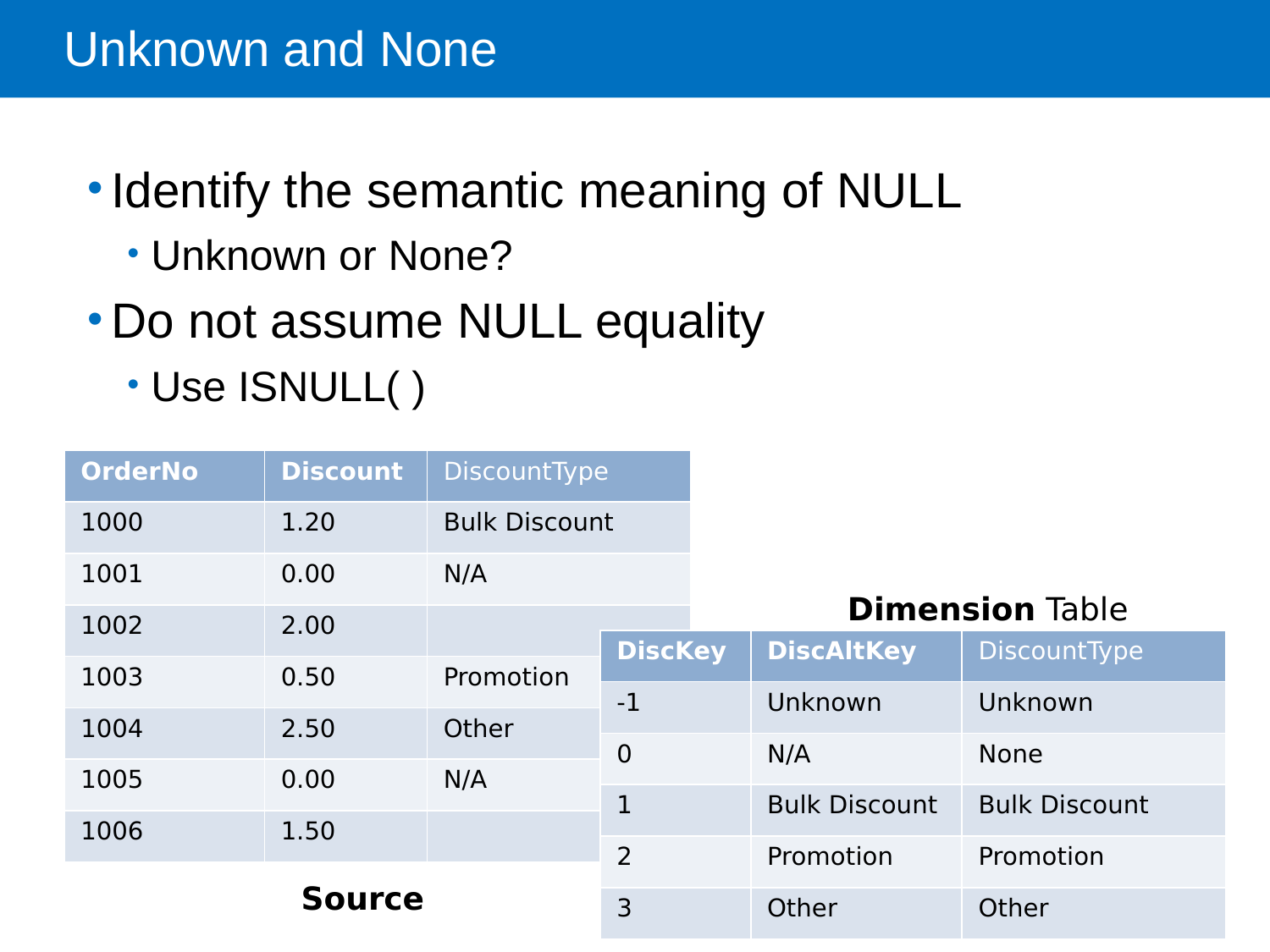

# Unknown and None
Identify the semantic meaning of NULL
Unknown or None?
Do not assume NULL equality
Use ISNULL( )
| OrderNo | Discount | DiscountType |
| --- | --- | --- |
| 1000 | 1.20 | Bulk Discount |
| 1001 | 0.00 | N/A |
| 1002 | 2.00 |  |
| 1003 | 0.50 | Promotion |
| 1004 | 2.50 | Other |
| 1005 | 0.00 | N/A |
| 1006 | 1.50 |  |
Dimension Table
| DiscKey | DiscAltKey | DiscountType |
| --- | --- | --- |
| -1 | Unknown | Unknown |
| 0 | N/A | None |
| 1 | Bulk Discount | Bulk Discount |
| 2 | Promotion | Promotion |
| 3 | Other | Other |
Source